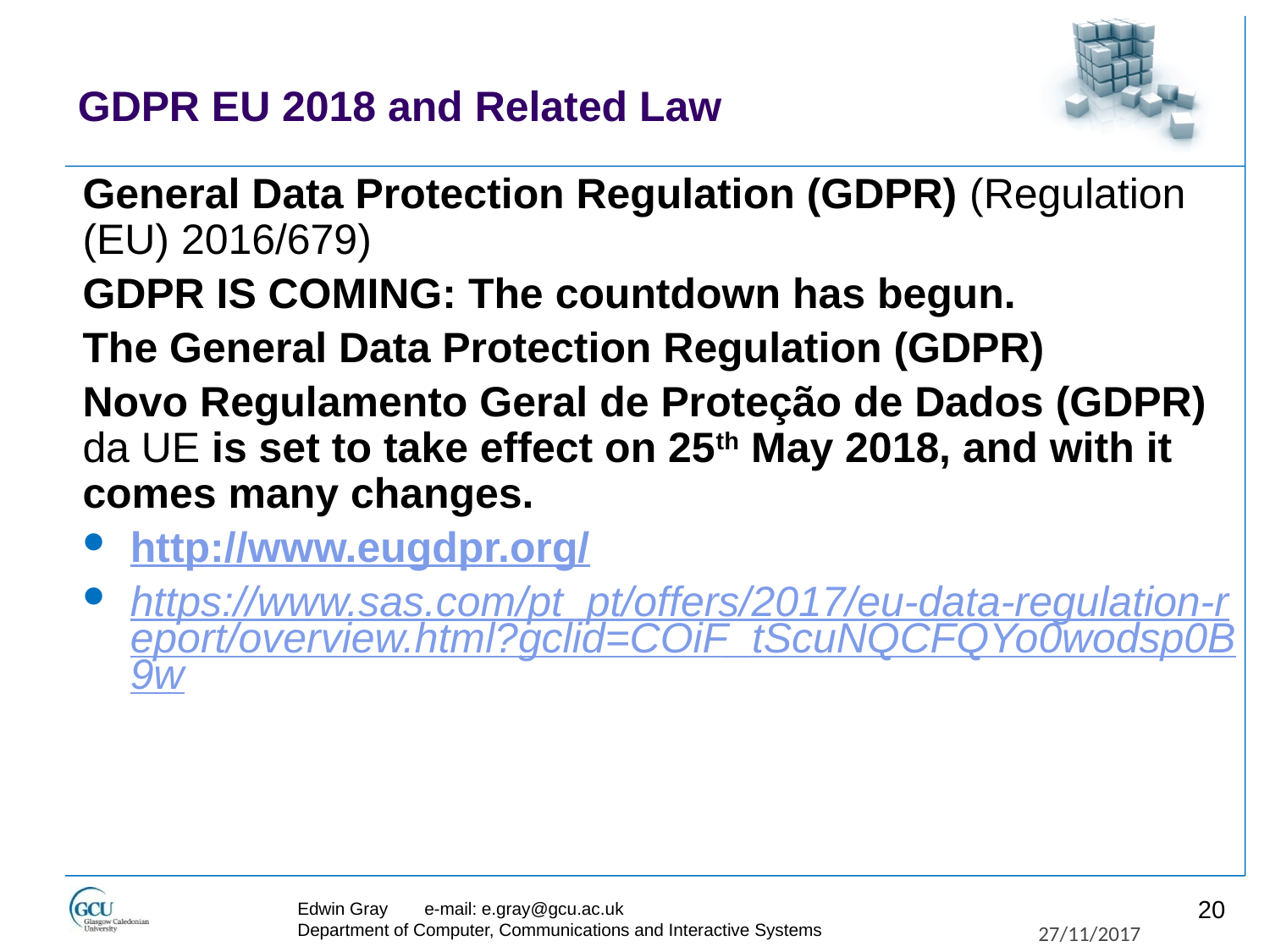

# GDPR EU 2018 and Related Law
General Data Protection Regulation (GDPR) (Regulation (EU) 2016/679)
GDPR IS COMING: The countdown has begun.
The General Data Protection Regulation (GDPR)
Novo Regulamento Geral de Proteção de Dados (GDPR) da UE is set to take effect on 25th May 2018, and with it comes many changes.
http://www.eugdpr.org/
https://www.sas.com/pt_pt/offers/2017/eu-data-regulation-report/overview.html?gclid=COiF_tScuNQCFQYo0wodsp0B9w

20
Edwin Gray	e-mail: e.gray@gcu.ac.uk
Department of Computer, Communications and Interactive Systems
27/11/2017